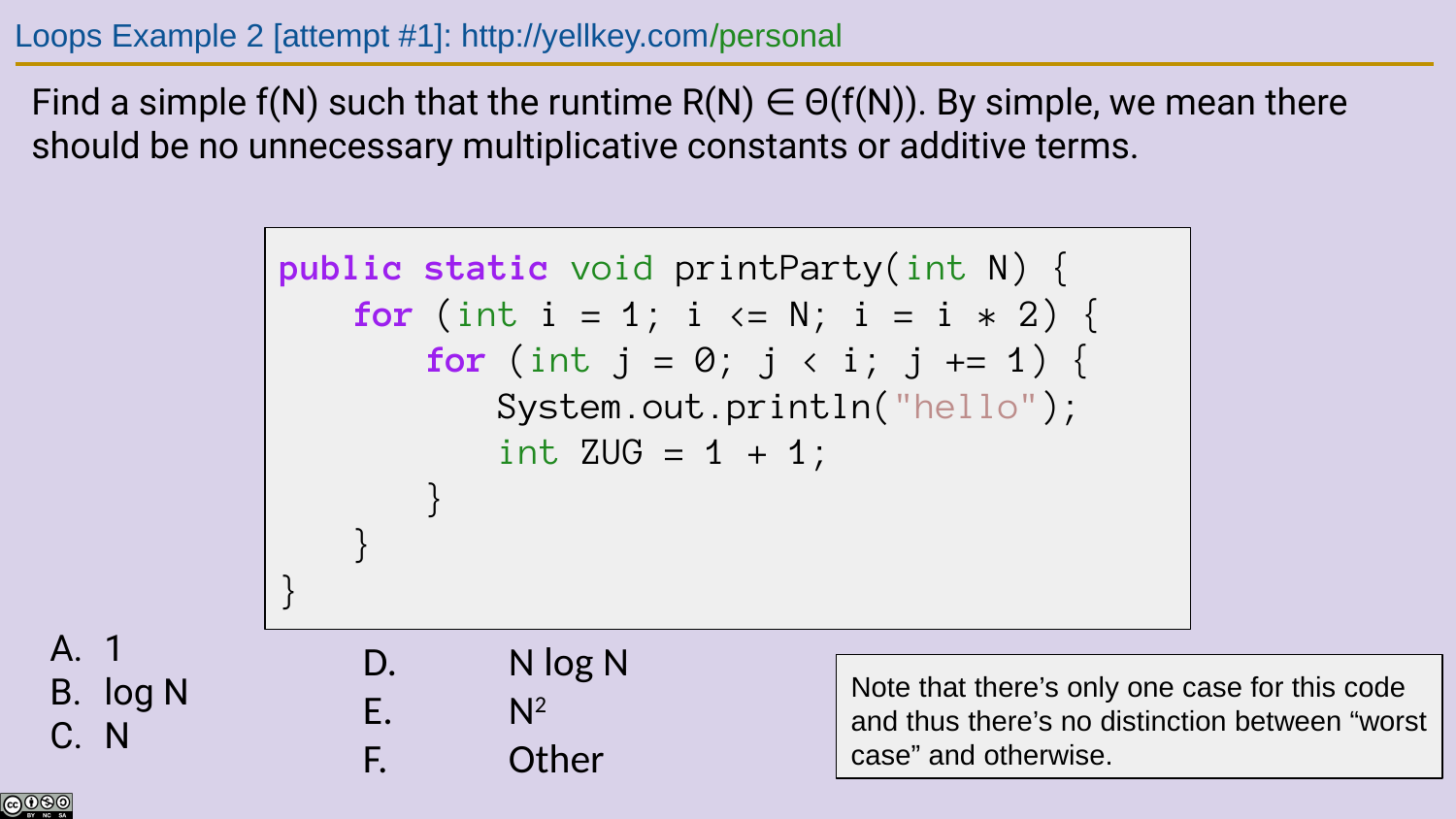

# Loops Example 2 [attempt #1]: http://yellkey.com/personal
Find a simple f(N) such that the runtime R(N) ∈ Θ(f(N)). By simple, we mean there should be no unnecessary multiplicative constants or additive terms.

1
log N
N
public static void printParty(int N) {
for (int i = 1; i <= N; i = i * 2) {
for (int j = 0; j < i; j += 1) {
System.out.println("hello");
int ZUG = 1 + 1;
}
}
}

D. 	N log N
E. 	N2
F.	Other
Note that there’s only one case for this code and thus there’s no distinction between “worst case” and otherwise.